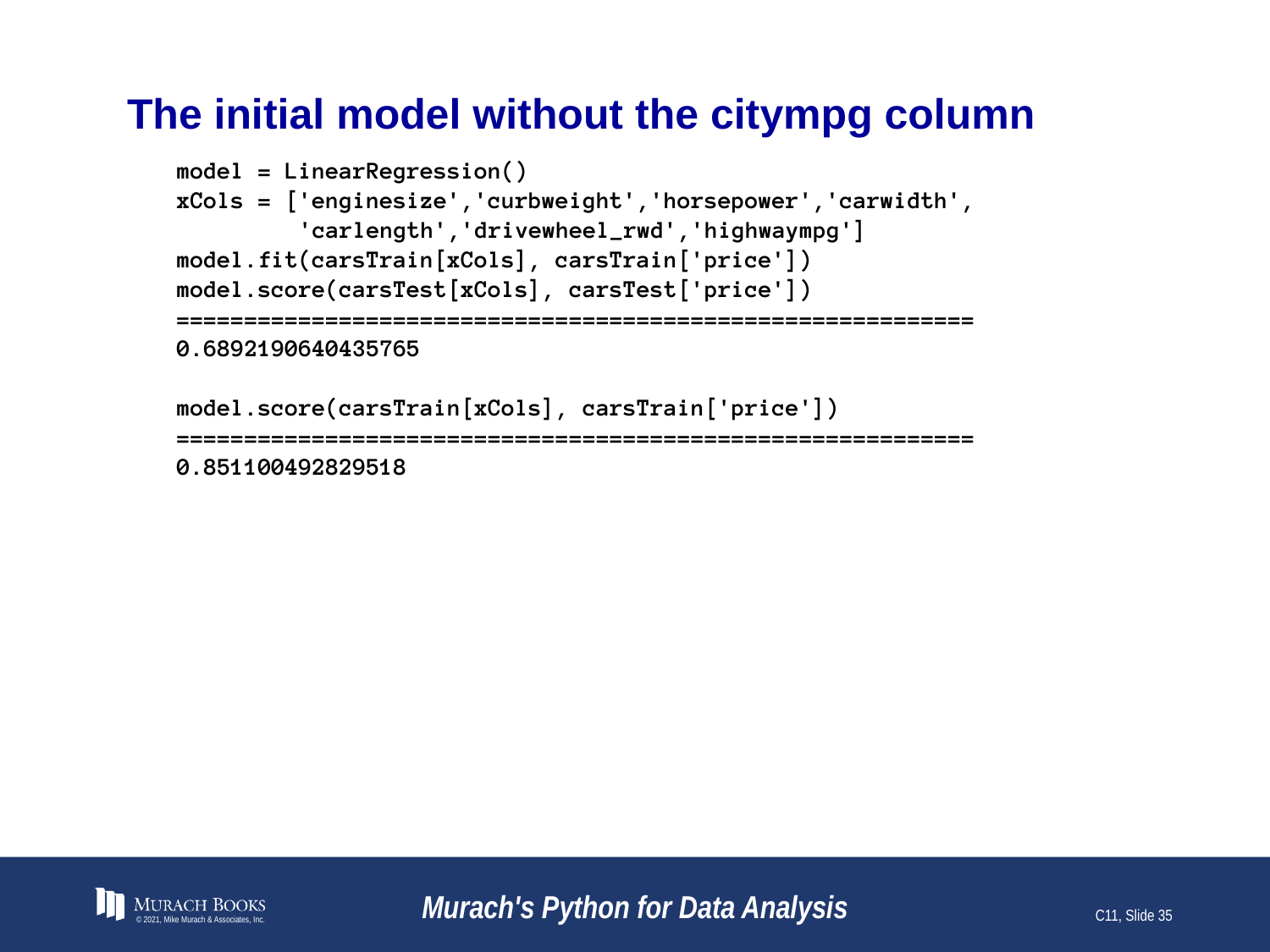

# The initial model without the citympg column
model = LinearRegression()
xCols = ['enginesize','curbweight','horsepower','carwidth',
         'carlength','drivewheel_rwd','highwaympg']
model.fit(carsTrain[xCols], carsTrain['price'])
model.score(carsTest[xCols], carsTest['price'])
===========================================================
0.6892190640435765

model.score(carsTrain[xCols], carsTrain['price'])
===========================================================
0.851100492829518

© 2021, Mike Murach & Associates, Inc.
Murach's Python for Data Analysis

C11, Slide 35